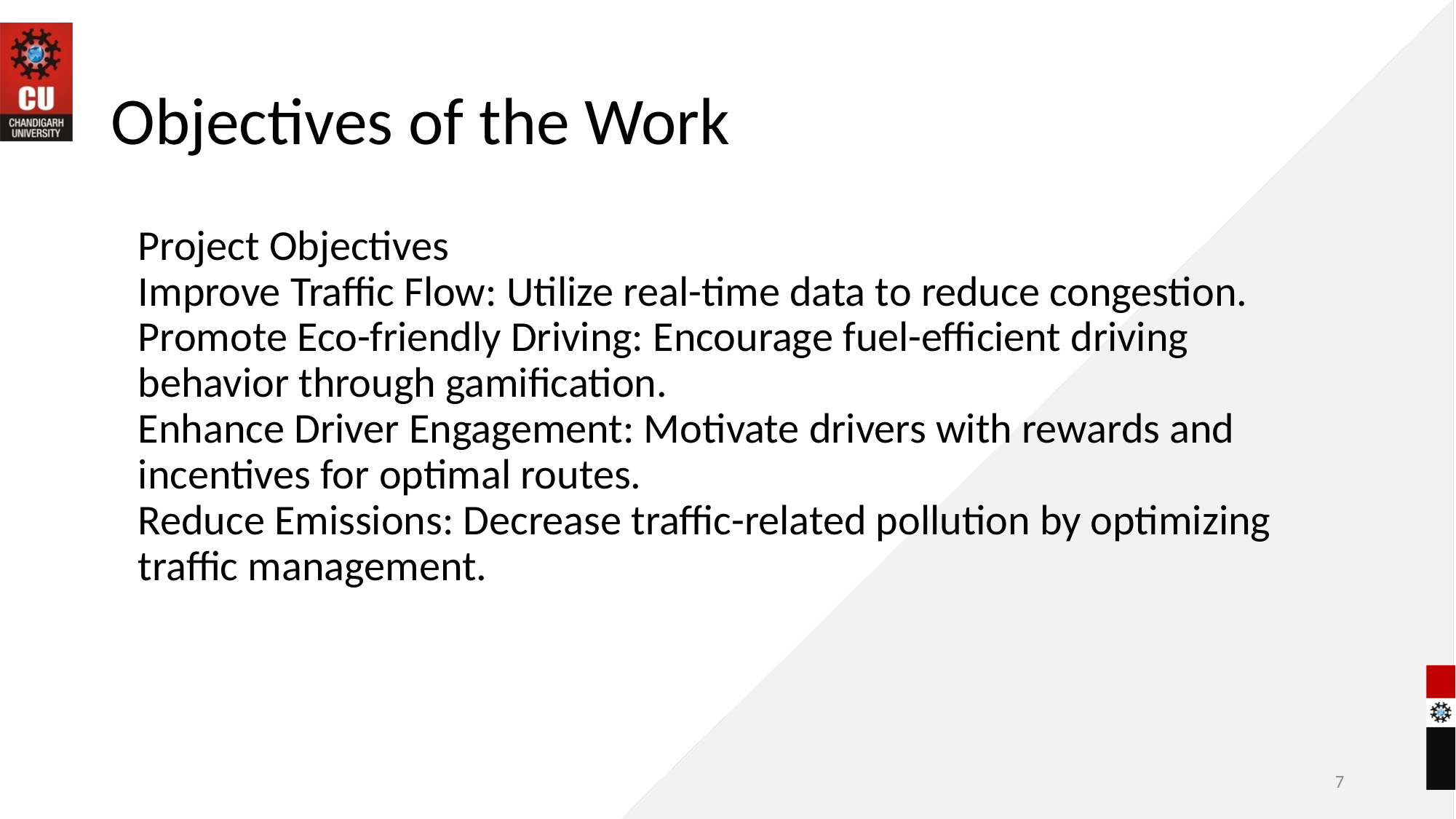

# Objectives of the Work
Project Objectives
Improve Traffic Flow: Utilize real-time data to reduce congestion.
Promote Eco-friendly Driving: Encourage fuel-efficient driving behavior through gamification.
Enhance Driver Engagement: Motivate drivers with rewards and incentives for optimal routes.
Reduce Emissions: Decrease traffic-related pollution by optimizing traffic management.
7